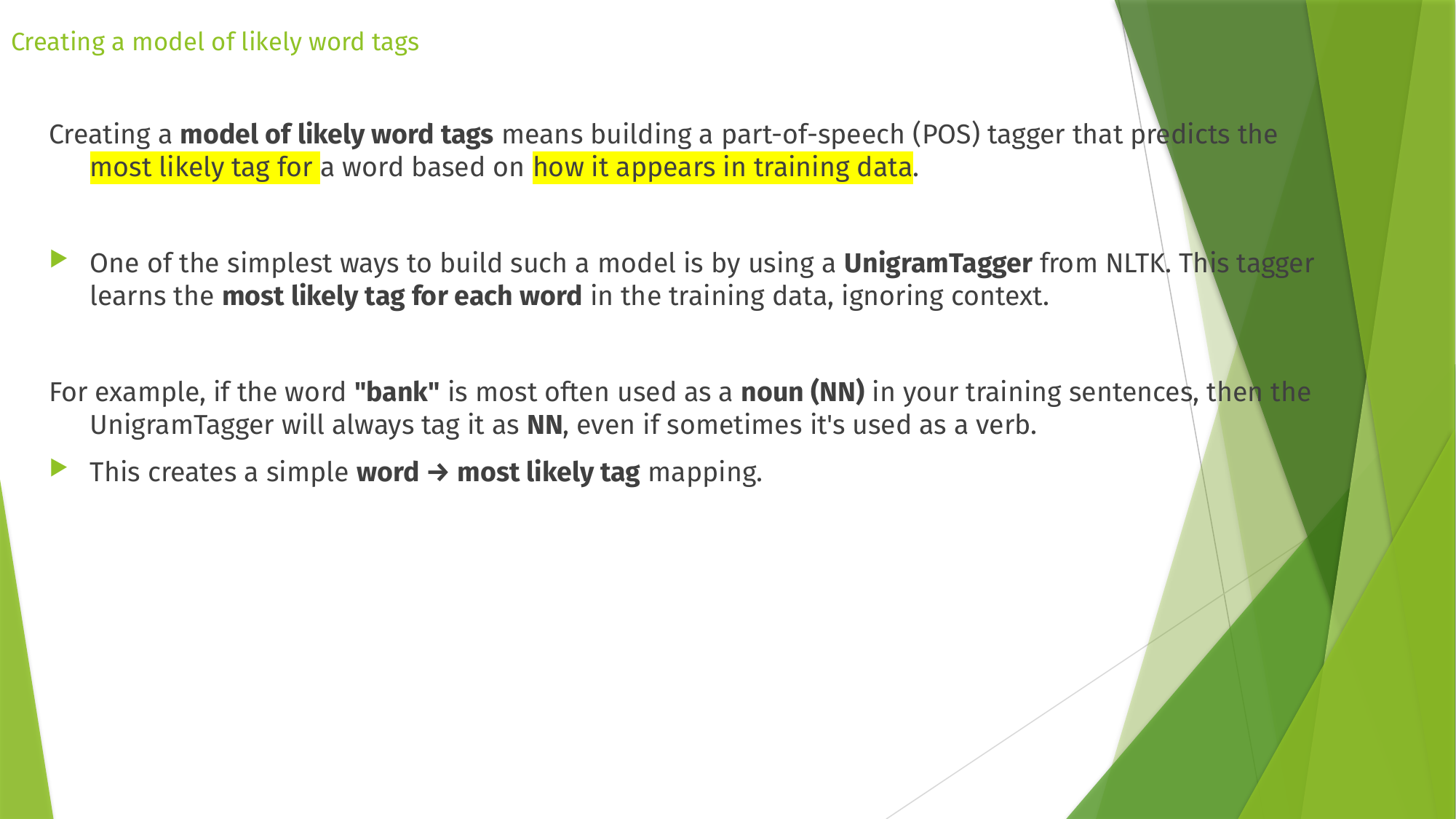

# Creating a model of likely word tags
Creating a model of likely word tags means building a part-of-speech (POS) tagger that predicts the most likely tag for a word based on how it appears in training data.

One of the simplest ways to build such a model is by using a UnigramTagger from NLTK. This tagger learns the most likely tag for each word in the training data, ignoring context.

For example, if the word "bank" is most often used as a noun (NN) in your training sentences, then the UnigramTagger will always tag it as NN, even if sometimes it's used as a verb.
This creates a simple word → most likely tag mapping.